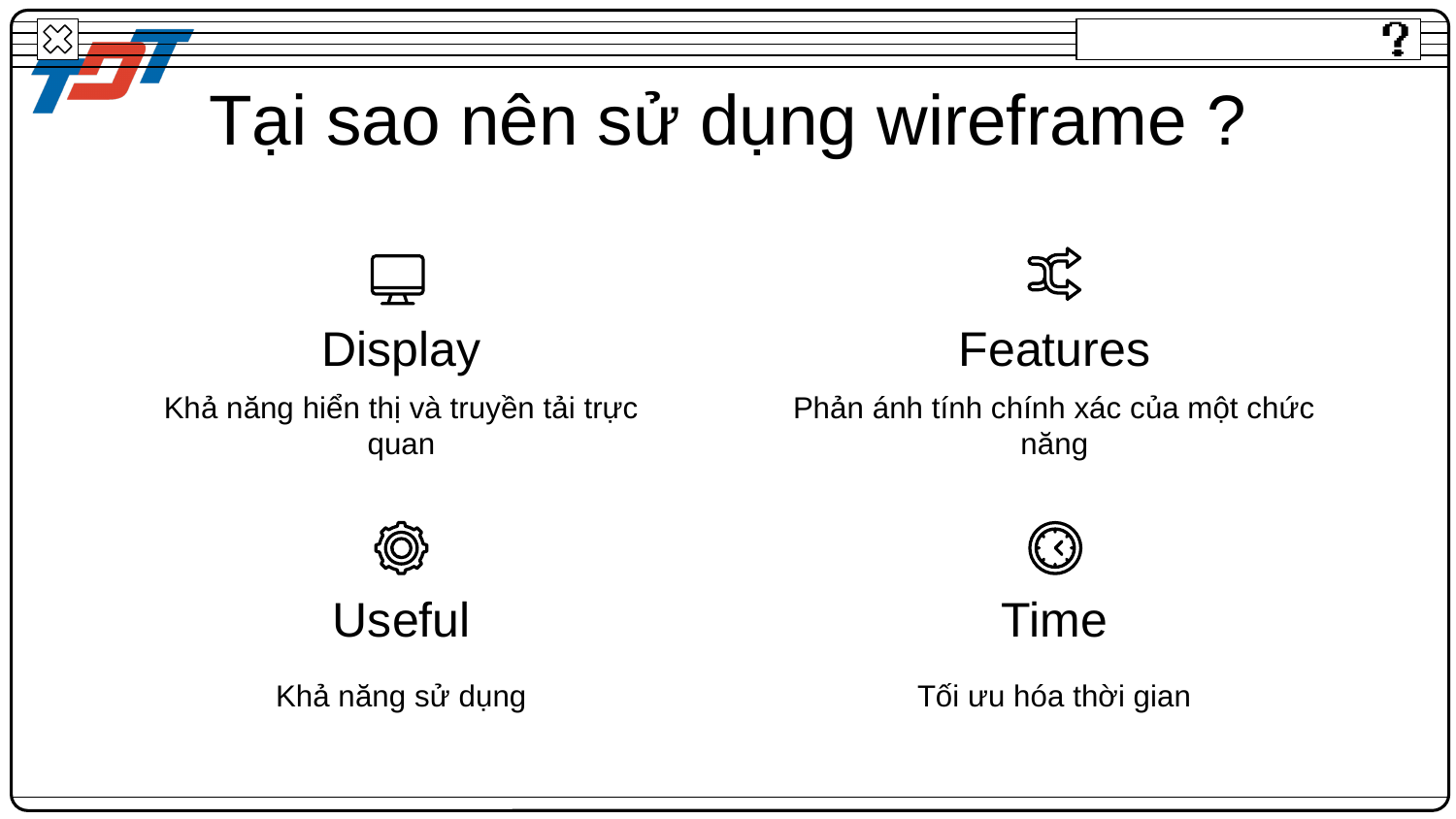

Tại sao nên sử dụng wireframe ?

# Display
Features
Khả năng hiển thị và truyền tải trực quan
Phản ánh tính chính xác của một chức năng

Useful
Time
Khả năng sử dụng
Tối ưu hóa thời gian